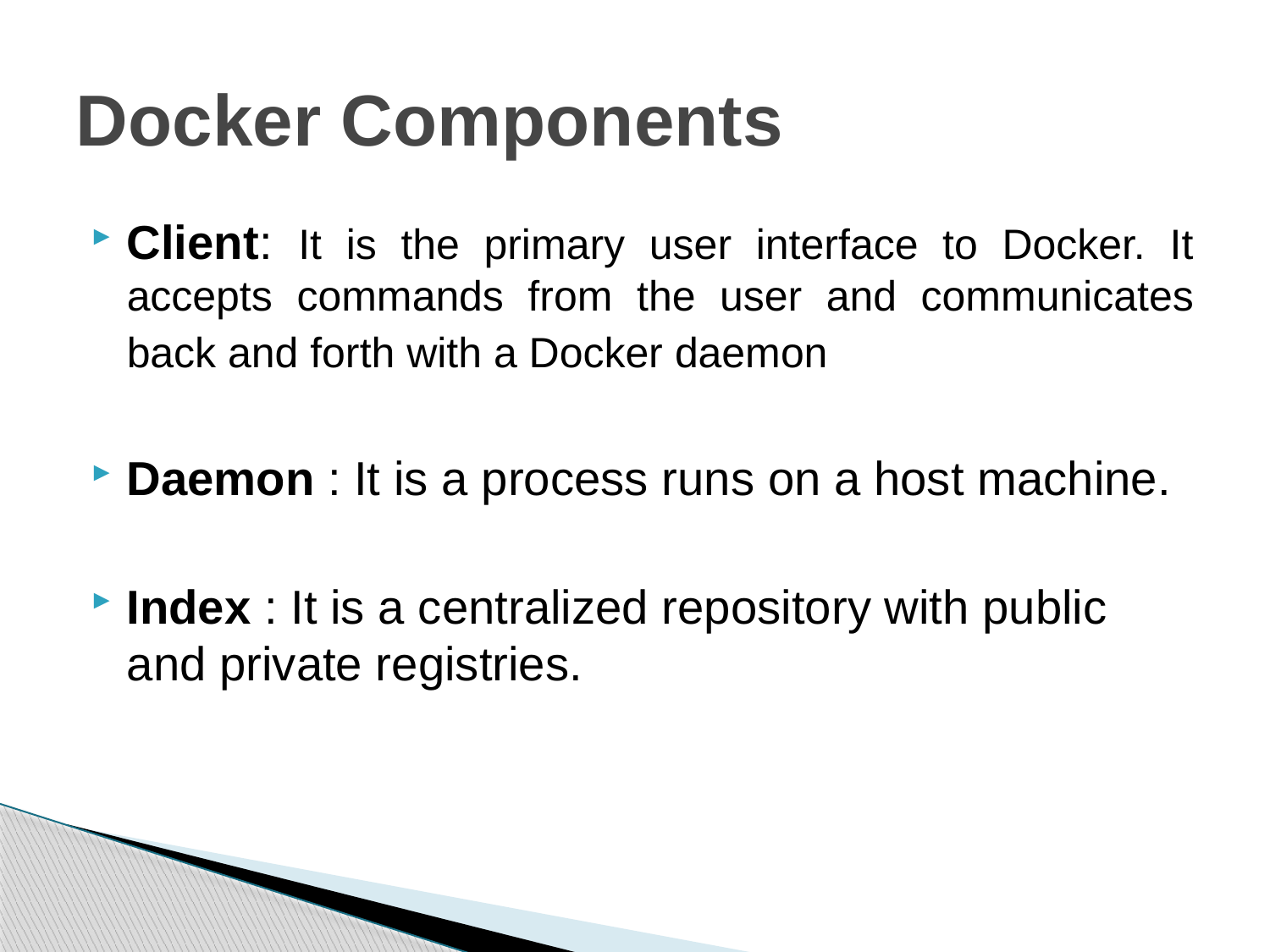

# Docker Components
Client: It is the primary user interface to Docker. It accepts commands from the user and communicates back and forth with a Docker daemon

Daemon : It is a process runs on a host machine.

Index : It is a centralized repository with public and private registries.